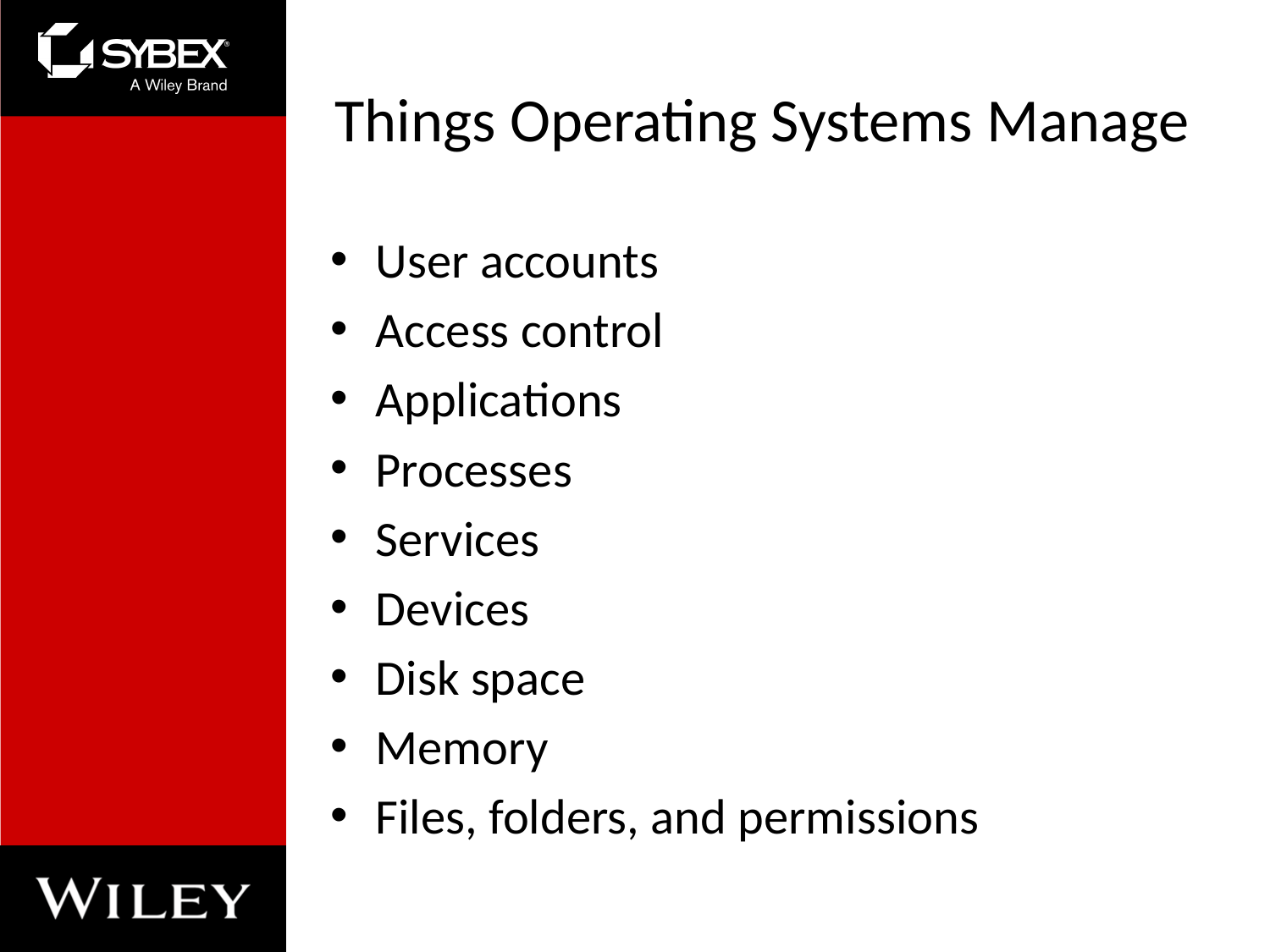

# Things Operating Systems Manage
User accounts
Access control
Applications
Processes
Services
Devices
Disk space
Memory
Files, folders, and permissions